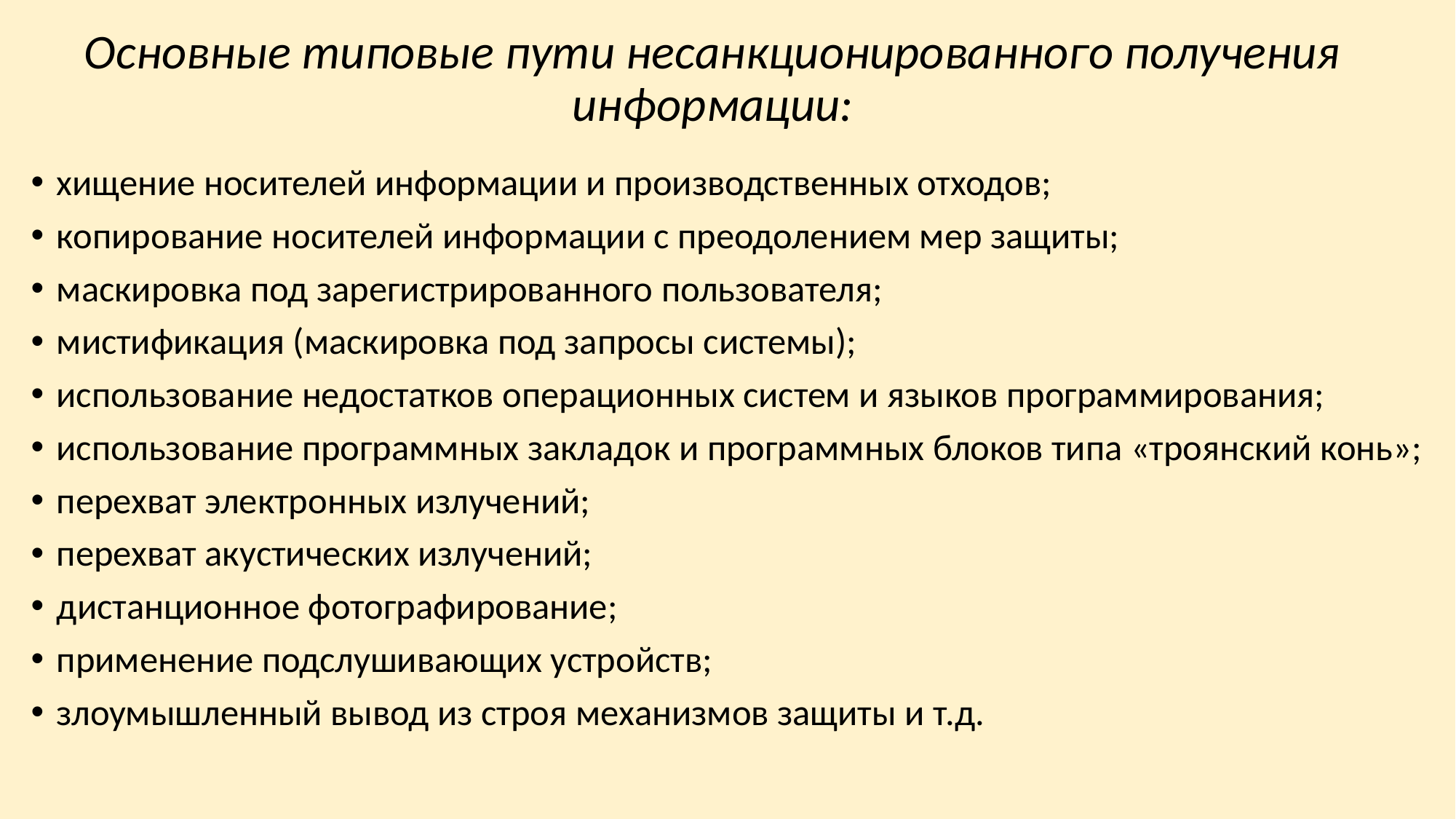

# Основные типовые пути несанкционированного получения информации:
хищение носителей информации и производственных отходов;
копирование носителей информации с преодолением мер защиты;
маскировка под зарегистрированного пользователя;
мистификация (маскировка под запросы системы);
использование недостатков операционных систем и языков программирования;
использование программных закладок и программных блоков типа «троянский конь»;
перехват электронных излучений;
перехват акустических излучений;
дистанционное фотографирование;
применение подслушивающих устройств;
злоумышленный вывод из строя механизмов защиты и т.д.